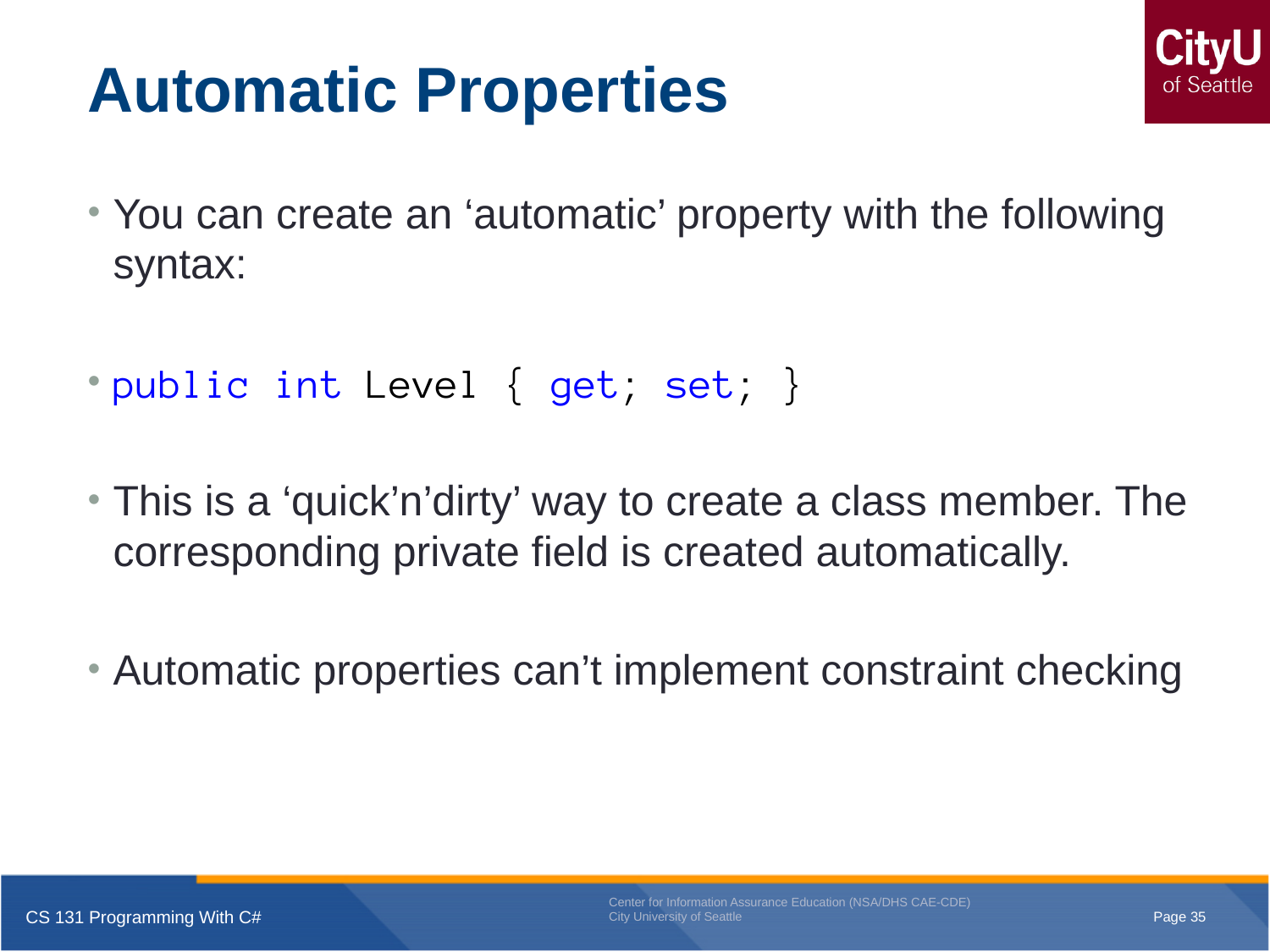

# Automatic Properties
You can create an ‘automatic’ property with the following syntax:

public int Level { get; set; }

This is a ‘quick’n’dirty’ way to create a class member. The corresponding private field is created automatically.

Automatic properties can’t implement constraint checking